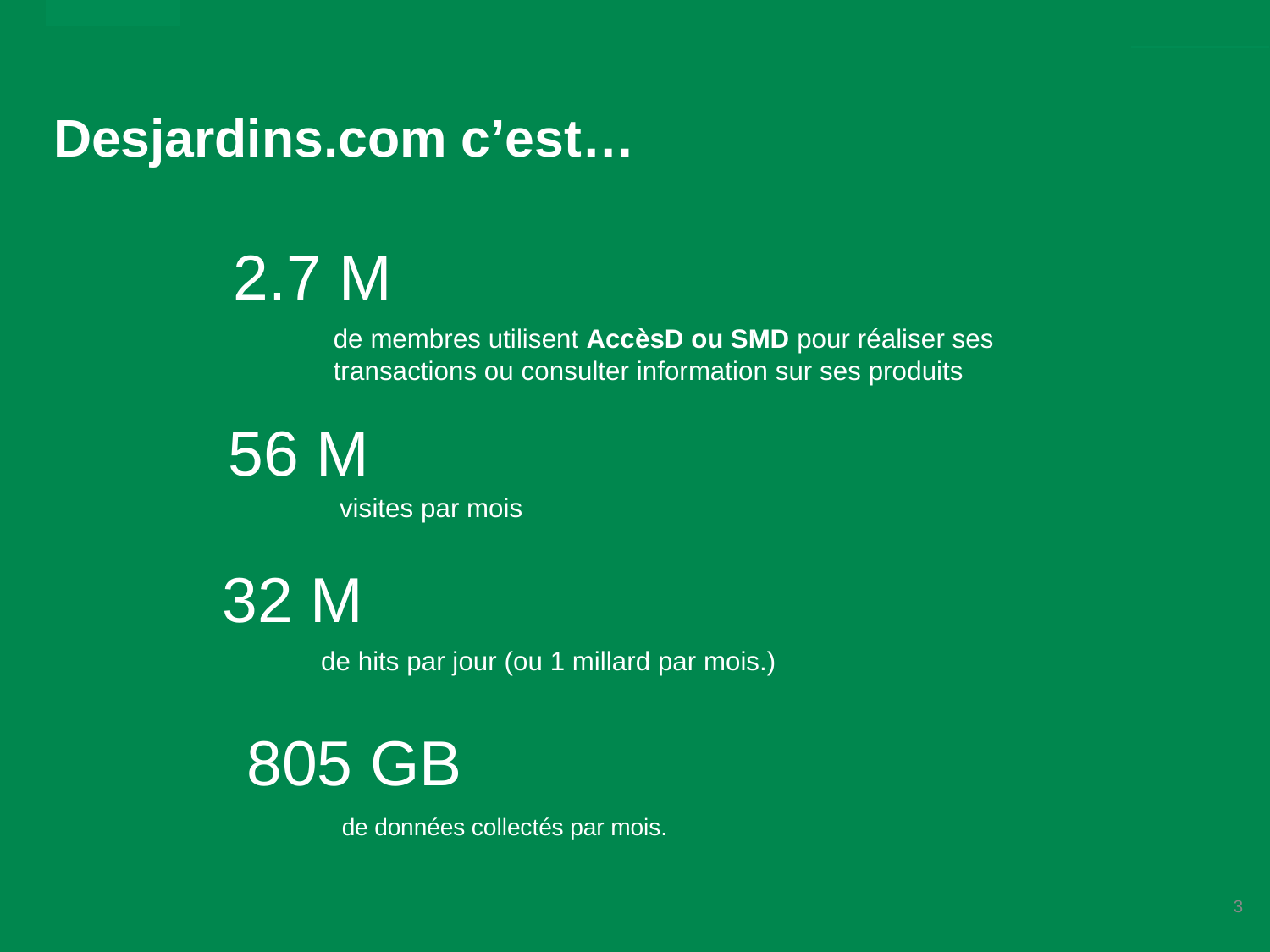

Desjardins.com c’est…
2.7 M
de membres utilisent AccèsD ou SMD pour réaliser ses transactions ou consulter information sur ses produits
56 M
visites par mois
32 M
de hits par jour (ou 1 millard par mois.)
805 GB
de données collectés par mois.
3